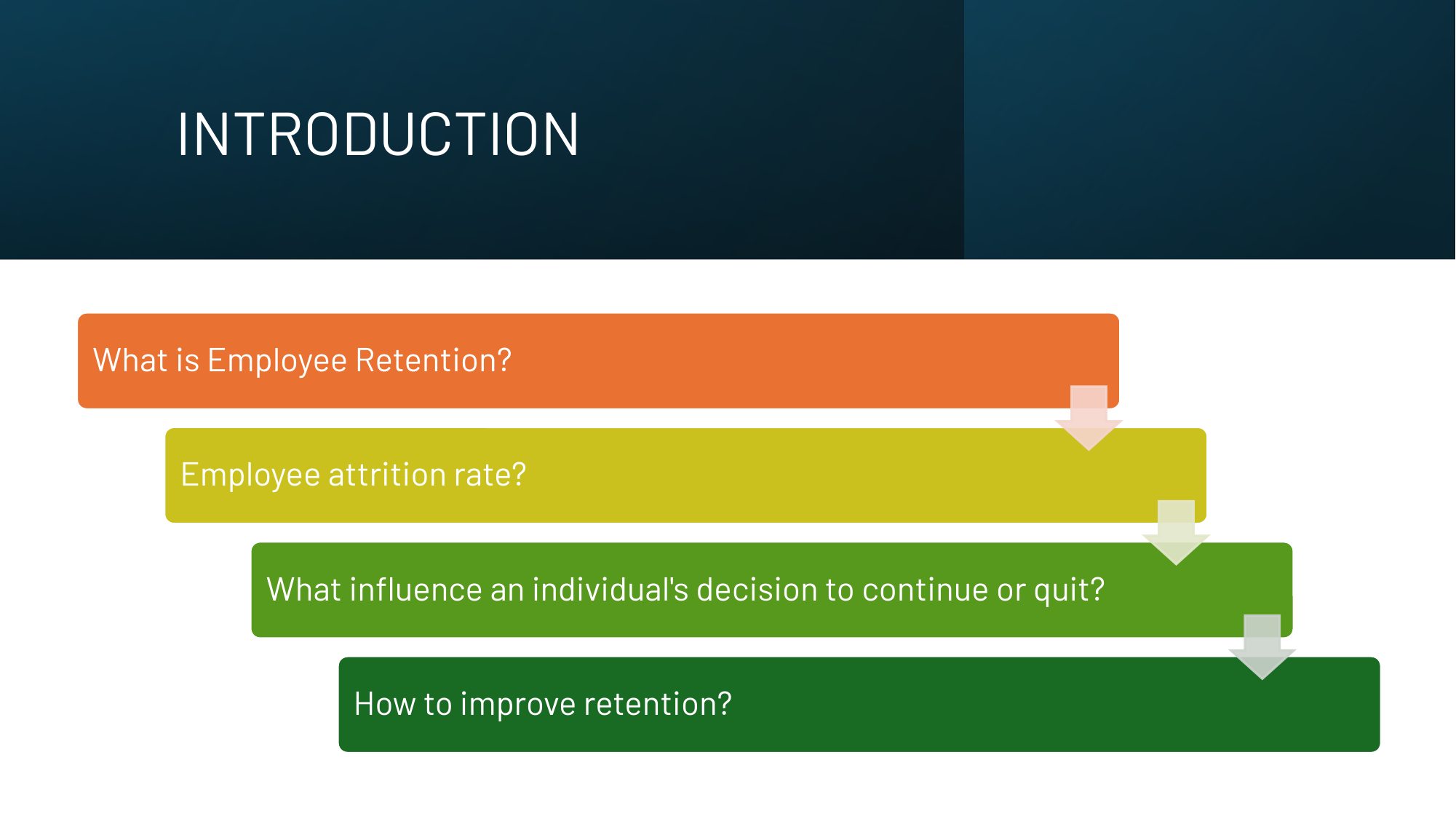

# INTRODUCTION
What is Employee Retention?
Employee attrition rate?
What influence an individual's decision to continue or quit?
How to improve retention?